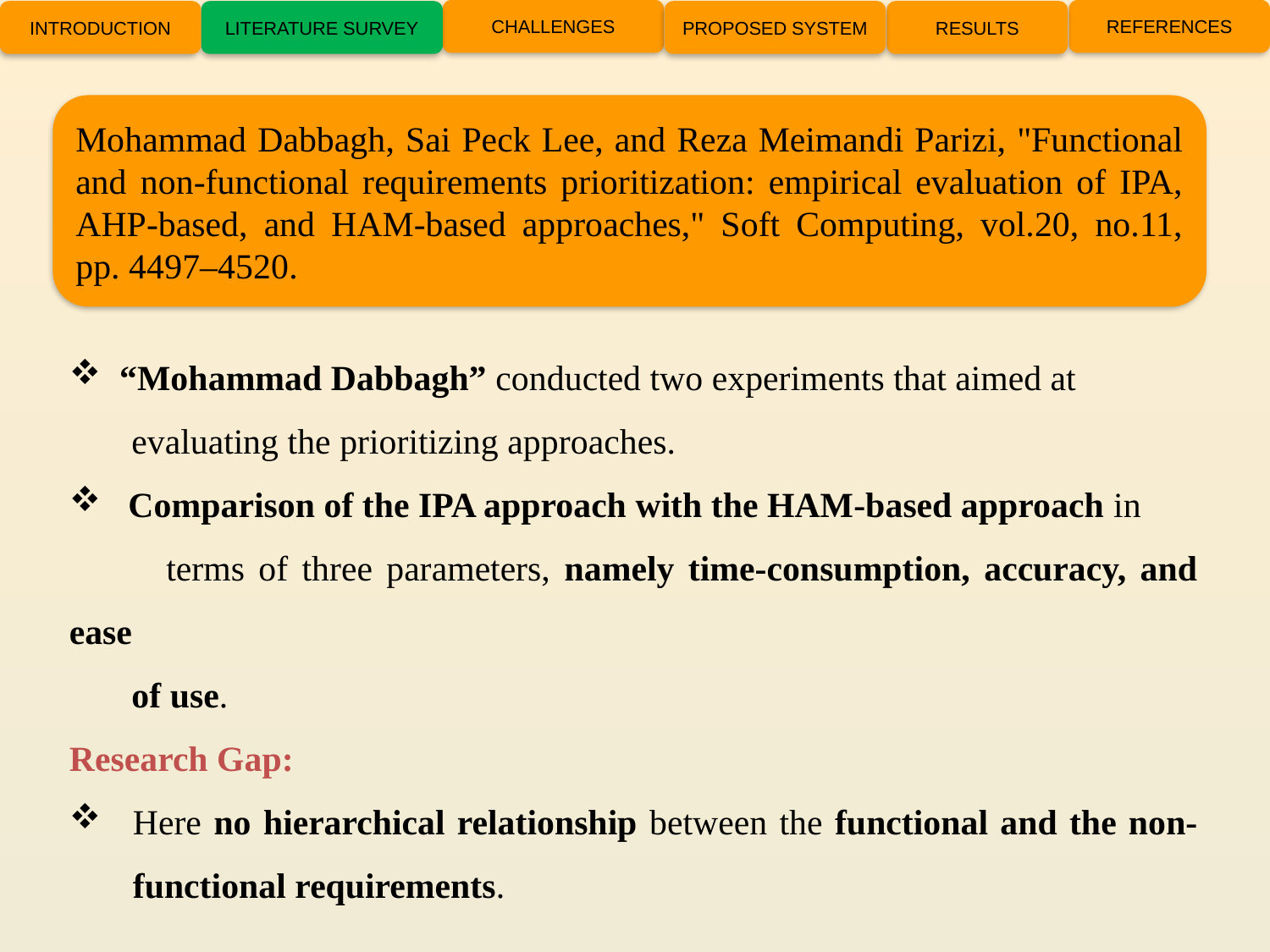

CHALLENGES
REFERENCES
INTRODUCTION

LITERATURE SURVEY

PROPOSED SYSTEM
RESULTS
Mohammad Dabbagh, Sai Peck Lee, and Reza Meimandi Parizi, "Functional and non-functional requirements prioritization: empirical evaluation of IPA, AHP-based, and HAM-based approaches," Soft Computing, vol.20, no.11, pp. 4497–4520.
  “Mohammad Dabbagh” conducted two experiments that aimed at
       evaluating the prioritizing approaches.
   Comparison of the IPA approach with the HAM-based approach in
       terms of three parameters, namely time-consumption, accuracy, and ease
       of use.
Research Gap:
Here no hierarchical relationship between the functional and the non- functional requirements.